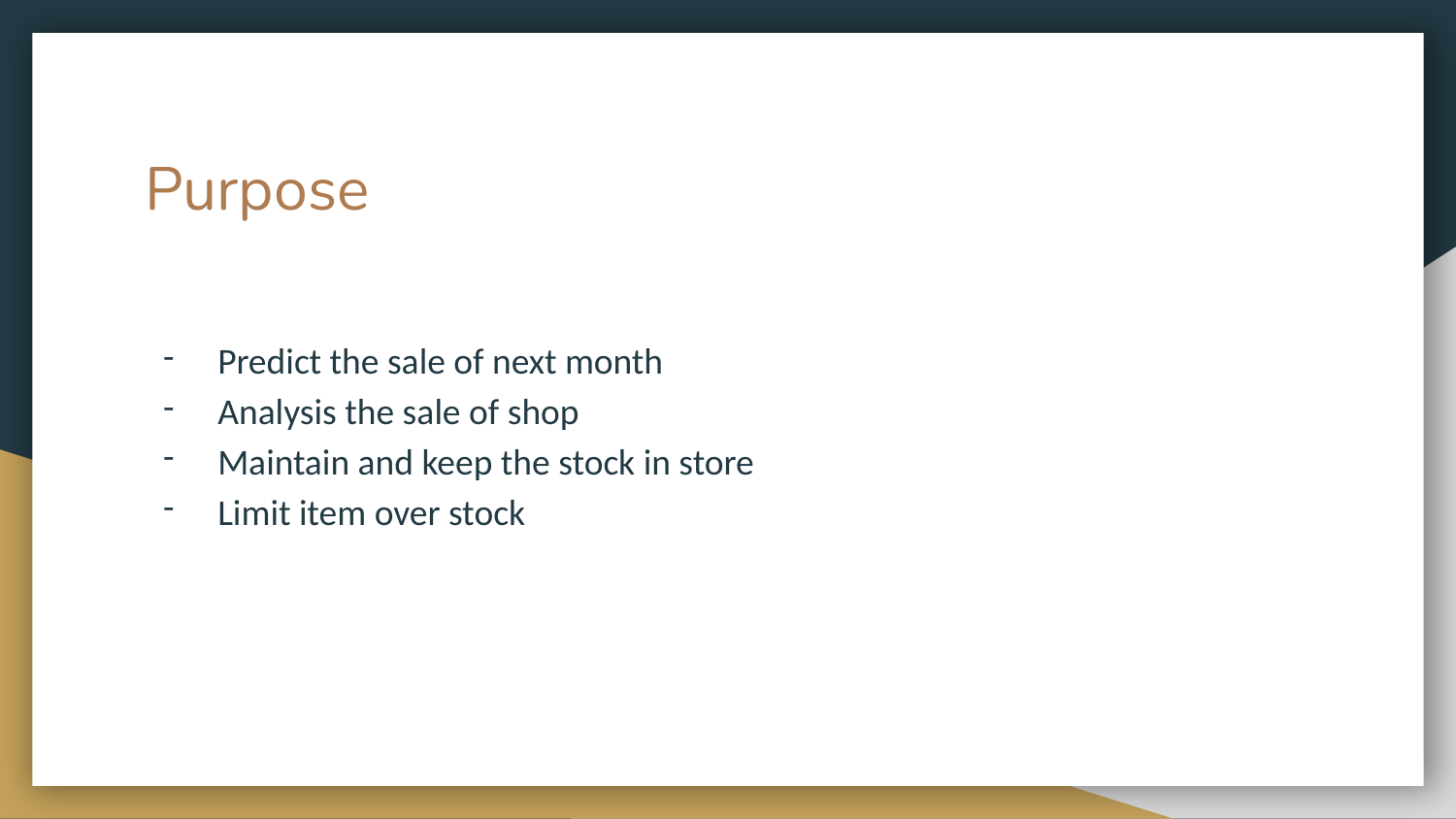

# Purpose
Predict the sale of next month
Analysis the sale of shop
Maintain and keep the stock in store
Limit item over stock